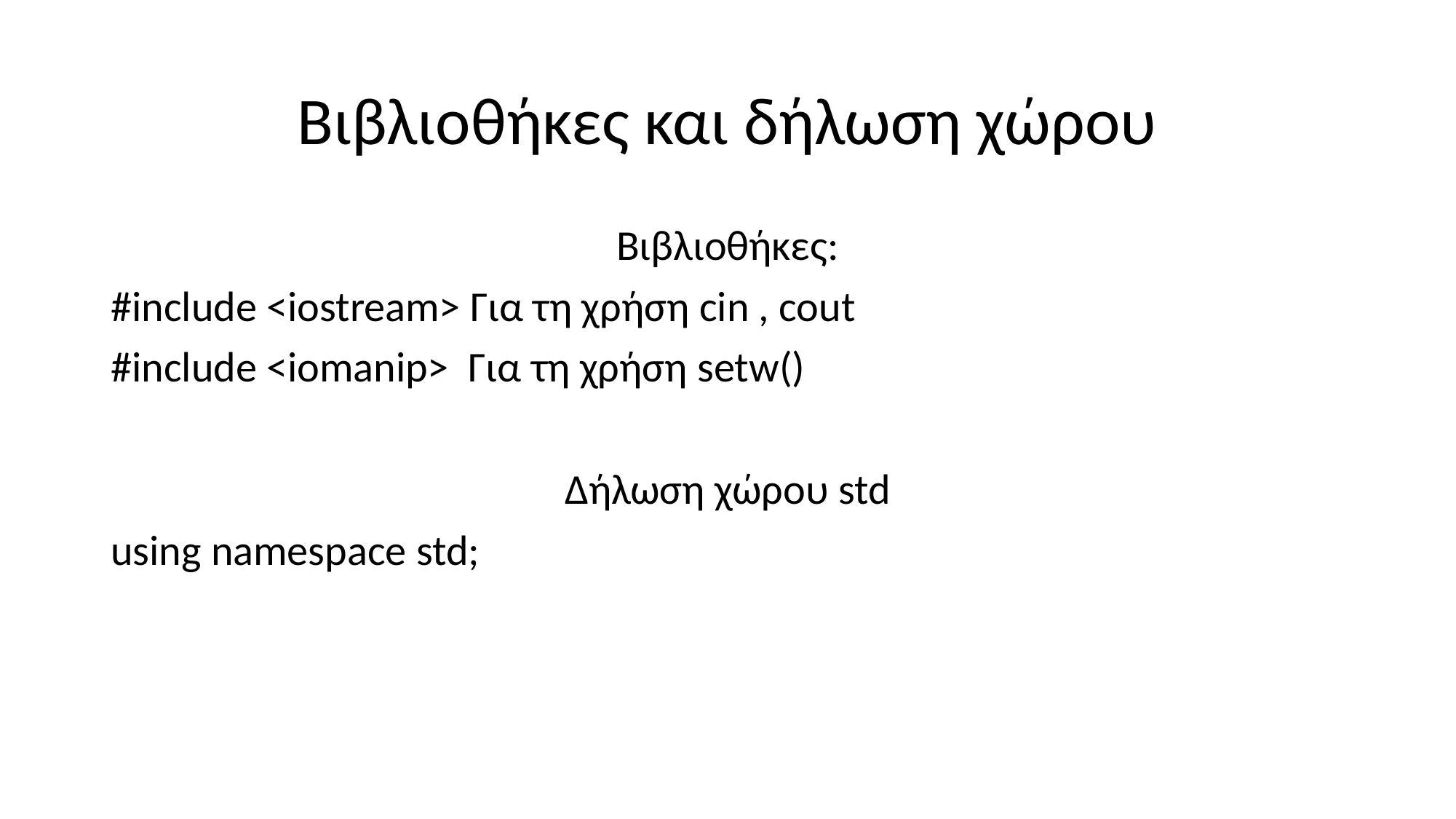

# Βιβλιοθήκες και δήλωση χώρου
Βιβλιοθήκες:
#include <iostream> Για τη χρήση cin , cout
#include <iomanip>  Για τη χρήση setw()

Δήλωση χώρου std
using namespace std;